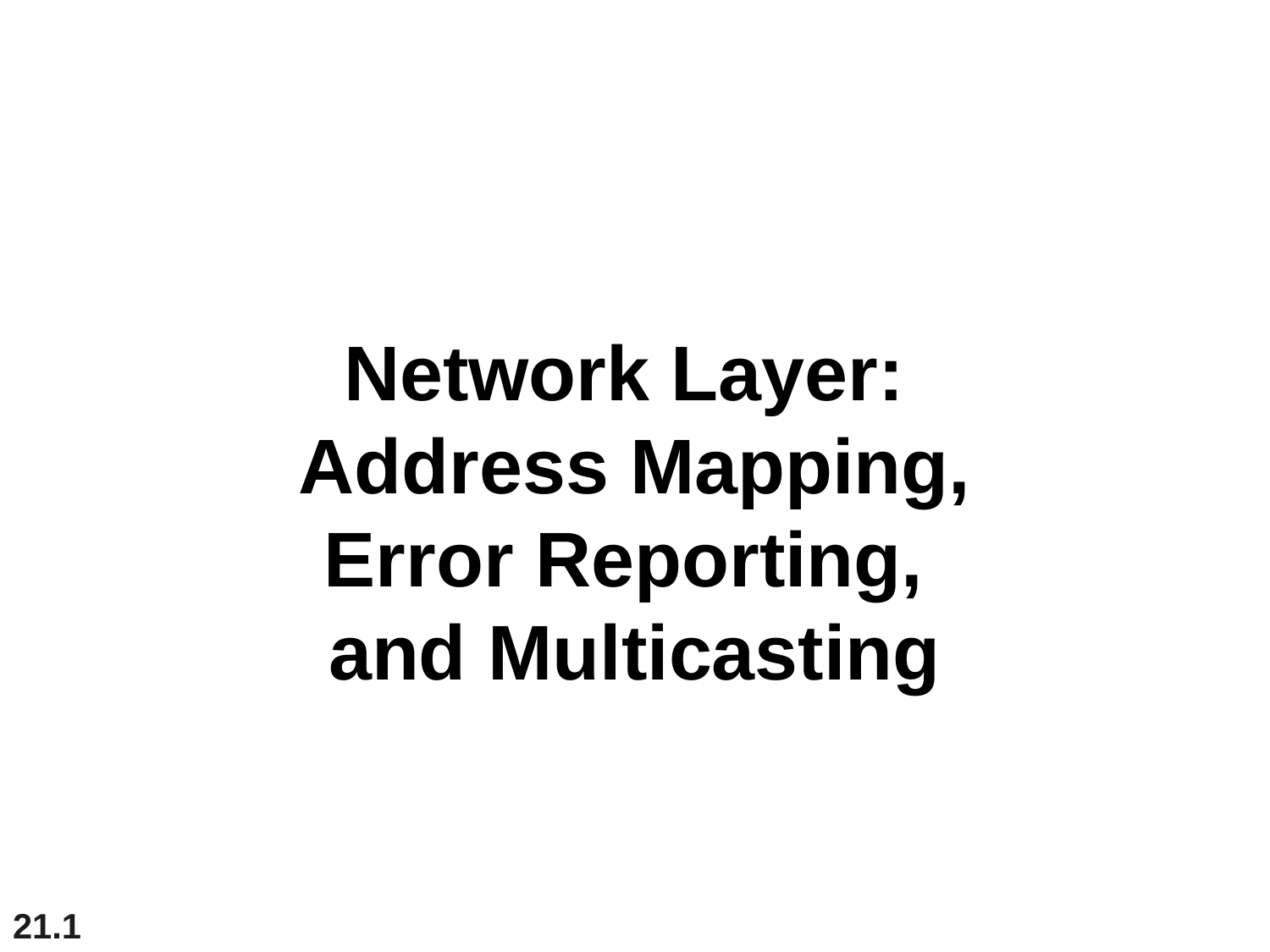

Network Layer:
Address Mapping,
Error Reporting,
and Multicasting
21.1